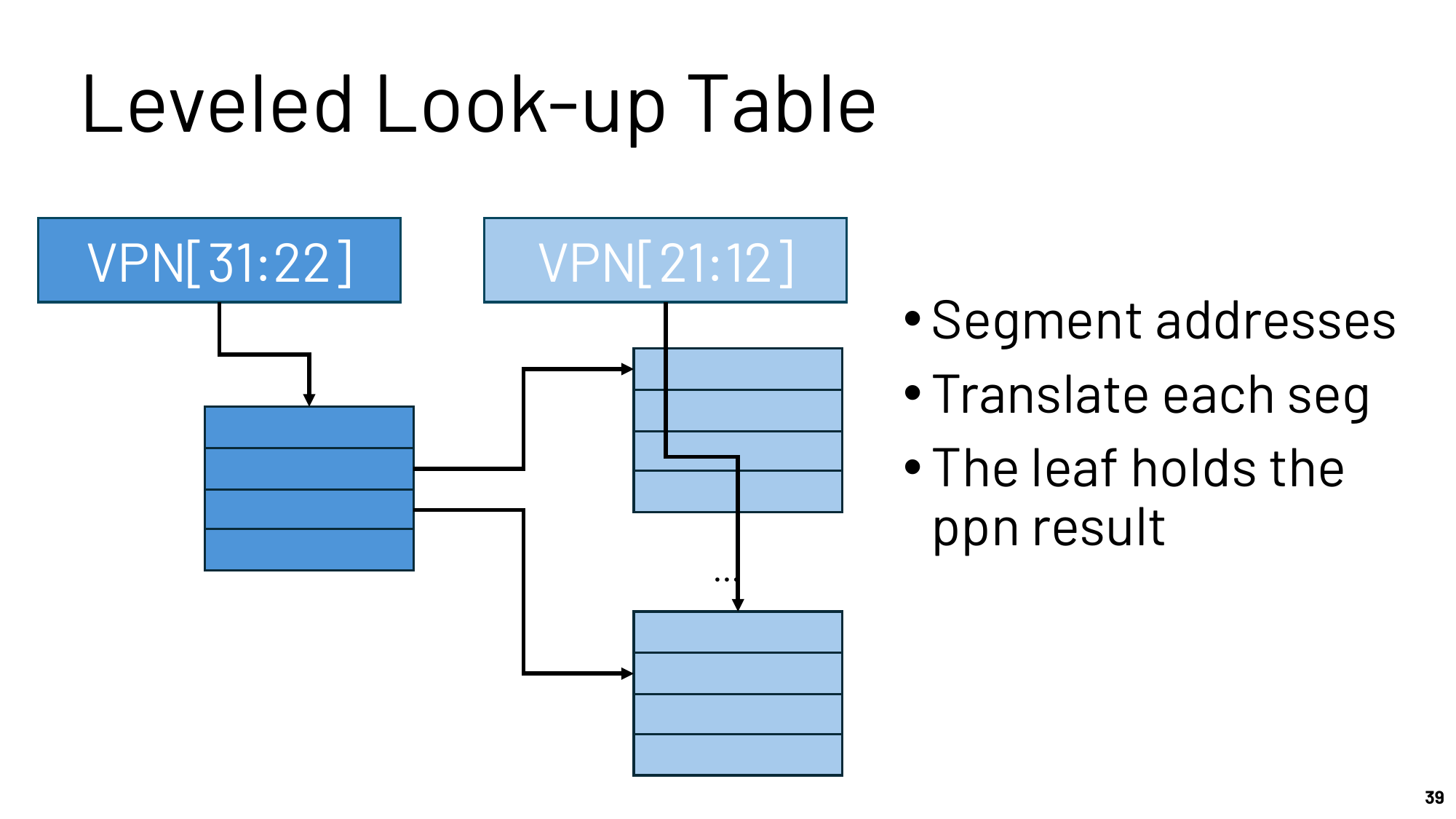

# Leveled Look-up Table
VPN[31:22]
VPN[21:12]
Segment addresses
Translate each seg
The leaf holds the ppn result

…

39